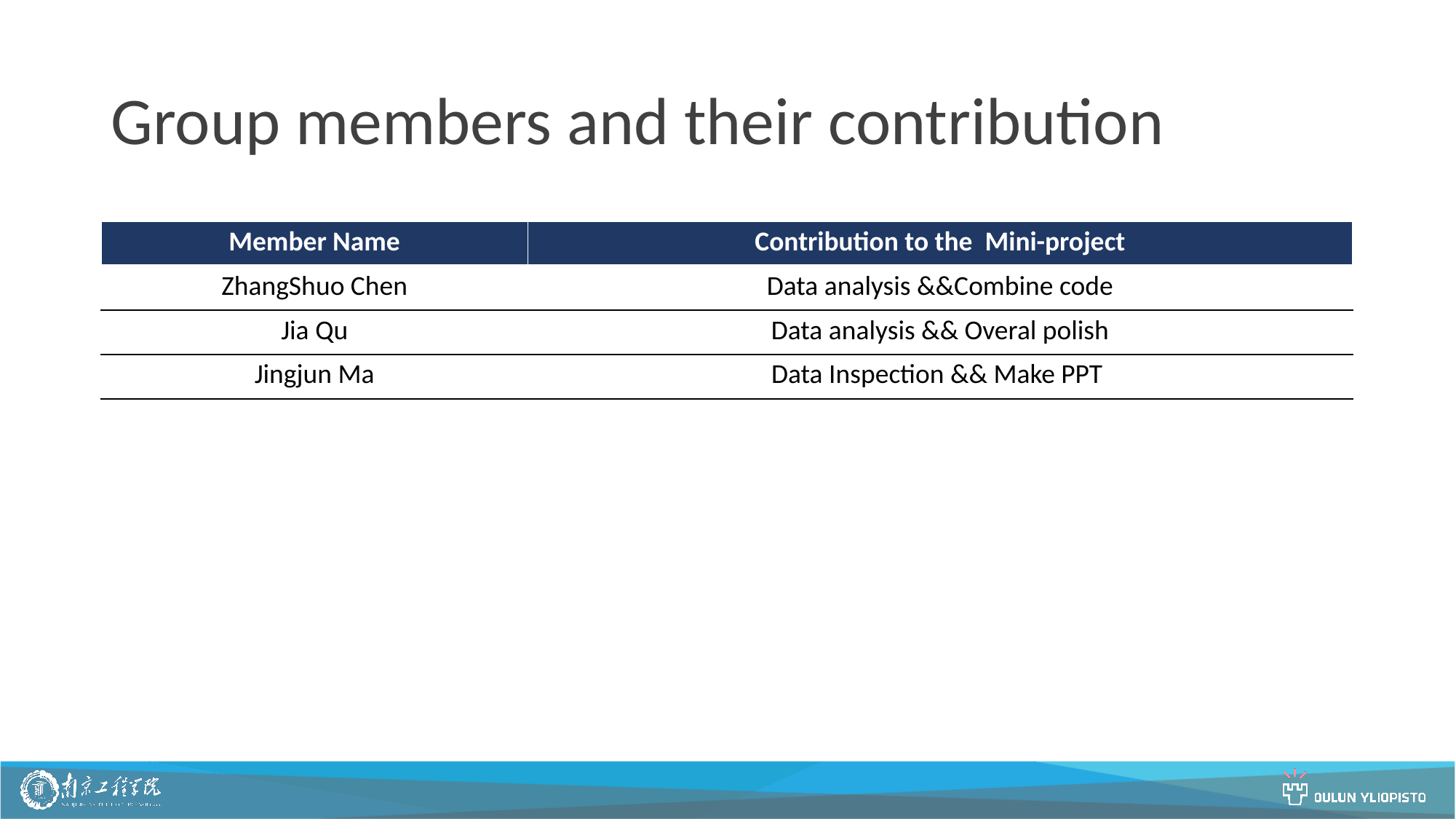

# Group members and their contribution
| Member Name | Contribution to the Mini-project |
| --- | --- |
| ZhangShuo Chen | Data analysis &&Combine code |
| Jia Qu | Data analysis && Overal polish |
| Jingjun Ma | Data Inspection && Make PPT |